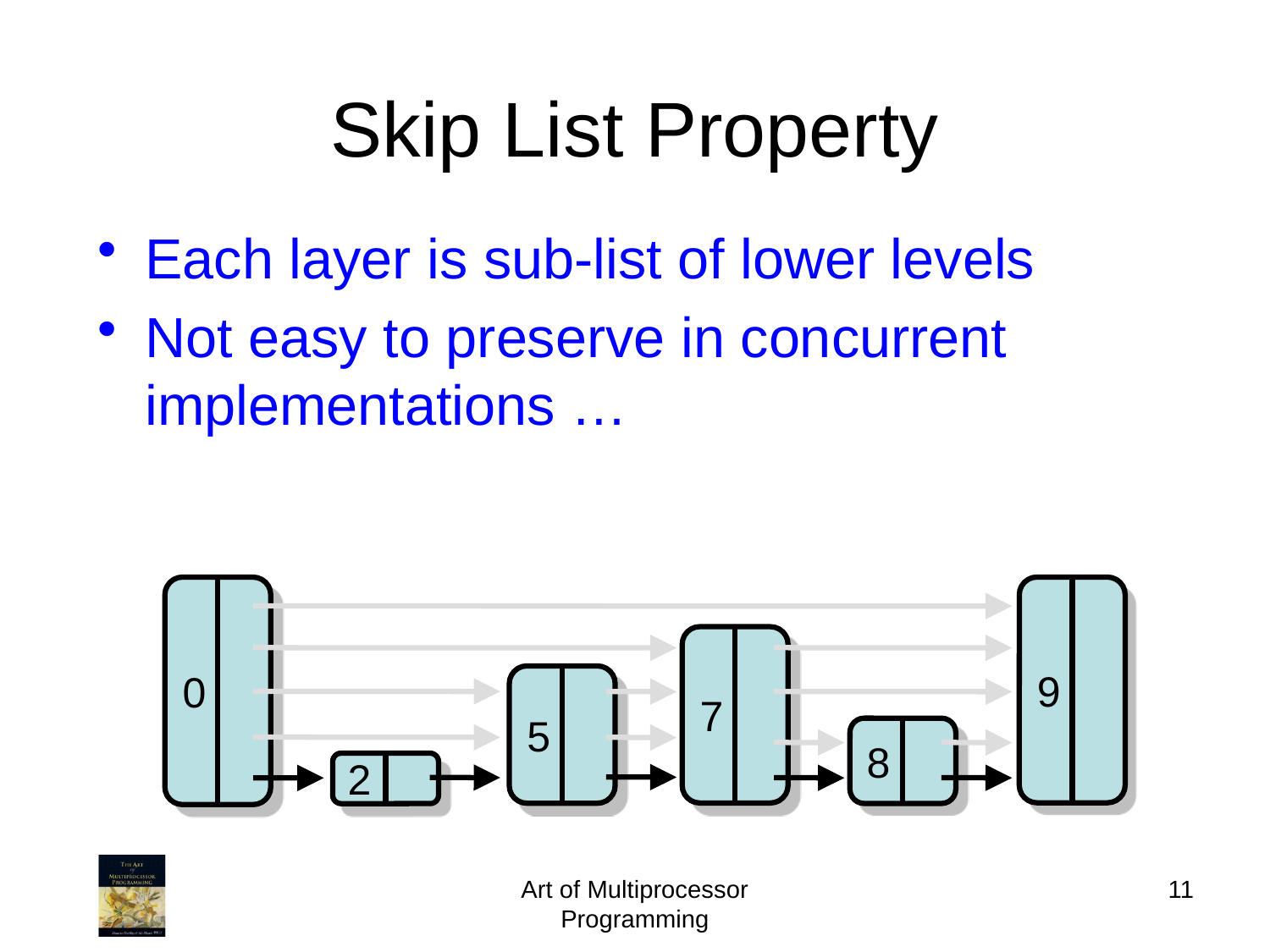

# Skip List Property
Each layer is sub-list of lower levels
Not easy to preserve in concurrent implementations …
0
9

7

5

8

2

Art of Multiprocessor Programming
11